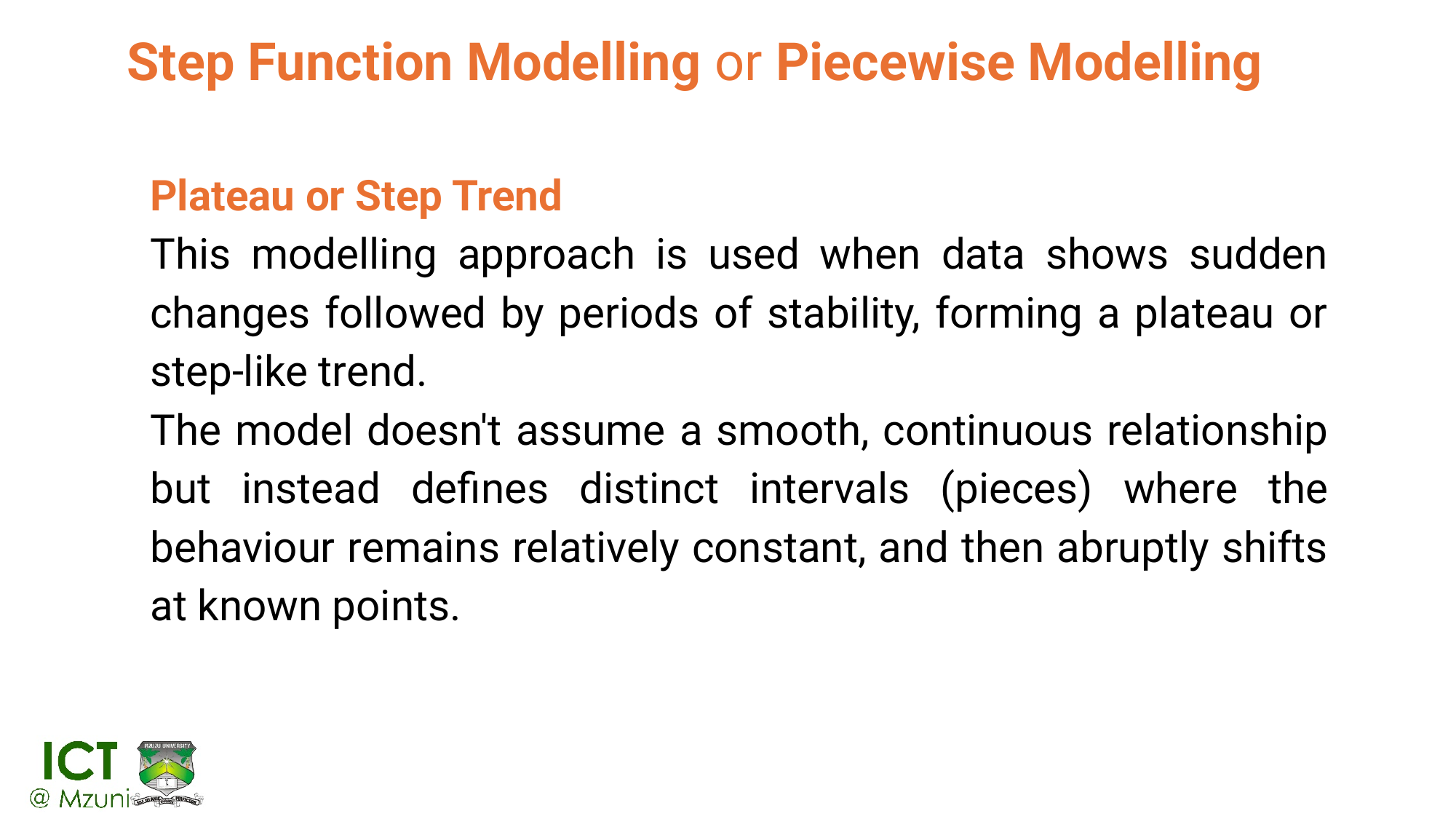

# Step Function Modelling or Piecewise Modelling
Plateau or Step Trend
This modelling approach is used when data shows sudden changes followed by periods of stability, forming a plateau or step-like trend.
The model doesn't assume a smooth, continuous relationship but instead defines distinct intervals (pieces) where the behaviour remains relatively constant, and then abruptly shifts at known points.